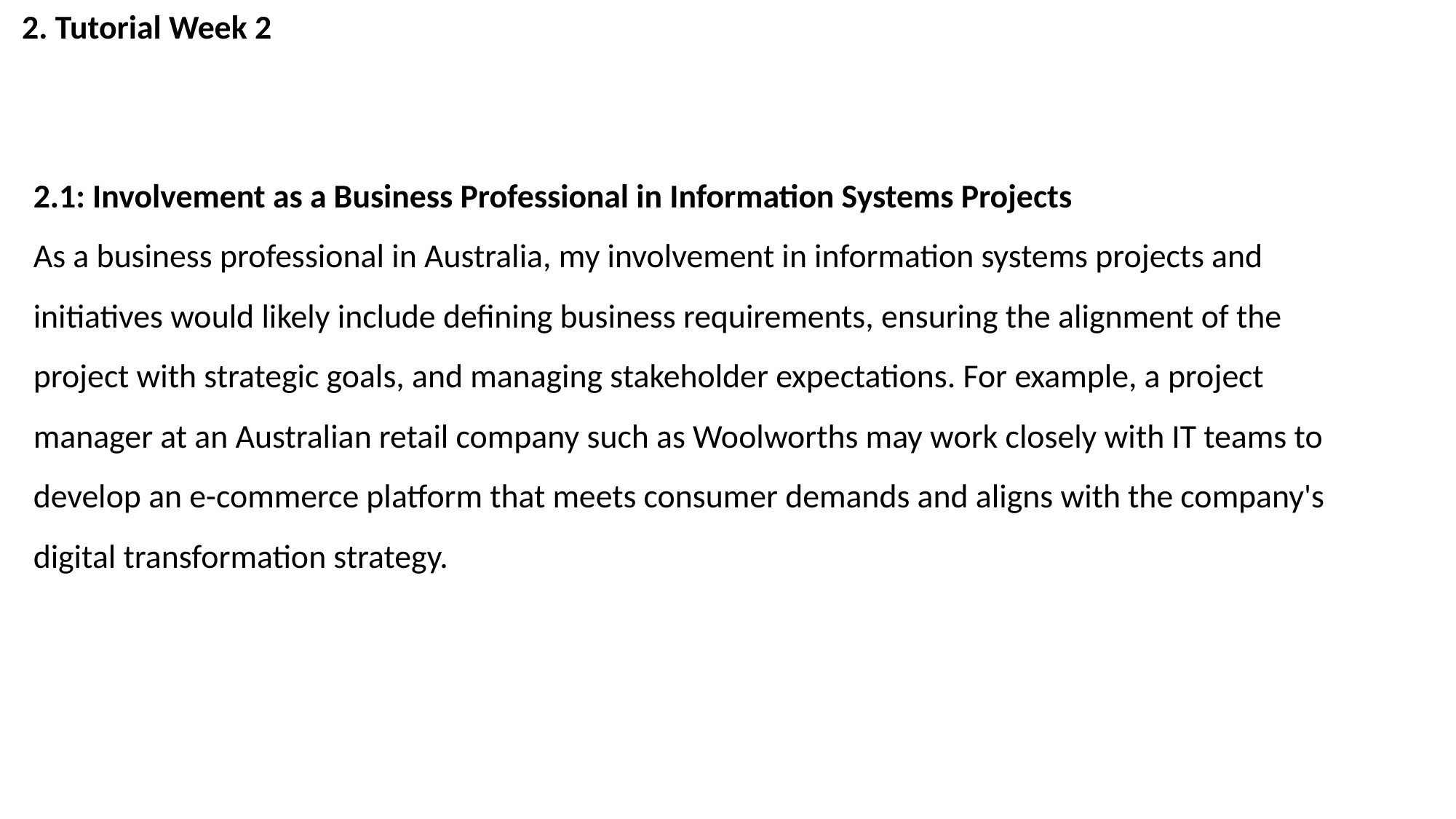

2. Tutorial Week 2
2.1: Involvement as a Business Professional in Information Systems Projects
As a business professional in Australia, my involvement in information systems projects and initiatives would likely include defining business requirements, ensuring the alignment of the project with strategic goals, and managing stakeholder expectations. For example, a project manager at an Australian retail company such as Woolworths may work closely with IT teams to develop an e-commerce platform that meets consumer demands and aligns with the company's digital transformation strategy.